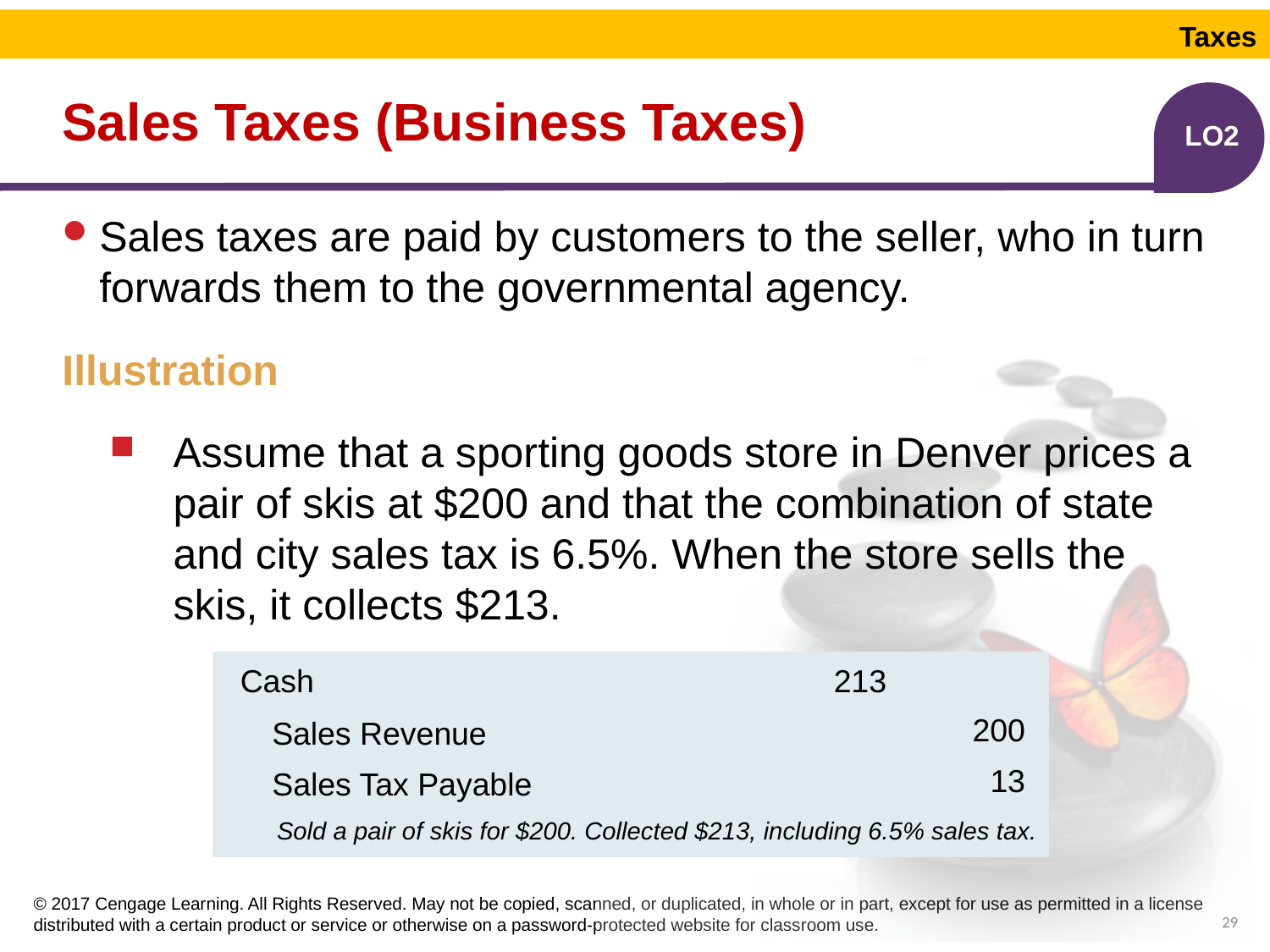

Taxes
# Sales Taxes (Business Taxes)
LO2
Sales taxes are paid by customers to the seller, who in turn forwards them to the governmental agency.
Illustration
Assume that a sporting goods store in Denver prices a pair of skis at $200 and that the combination of state and city sales tax is 6.5%. When the store sells the skis, it collects $213.

|  |  |  |  |
| --- | --- | --- | --- |
|  |  |  |  |
|  |  |  |  |
|  |  |  |  |
Cash
213
200
Sales Revenue
13
Sales Tax Payable
Sold a pair of skis for $200. Collected $213, including 6.5% sales tax.

29